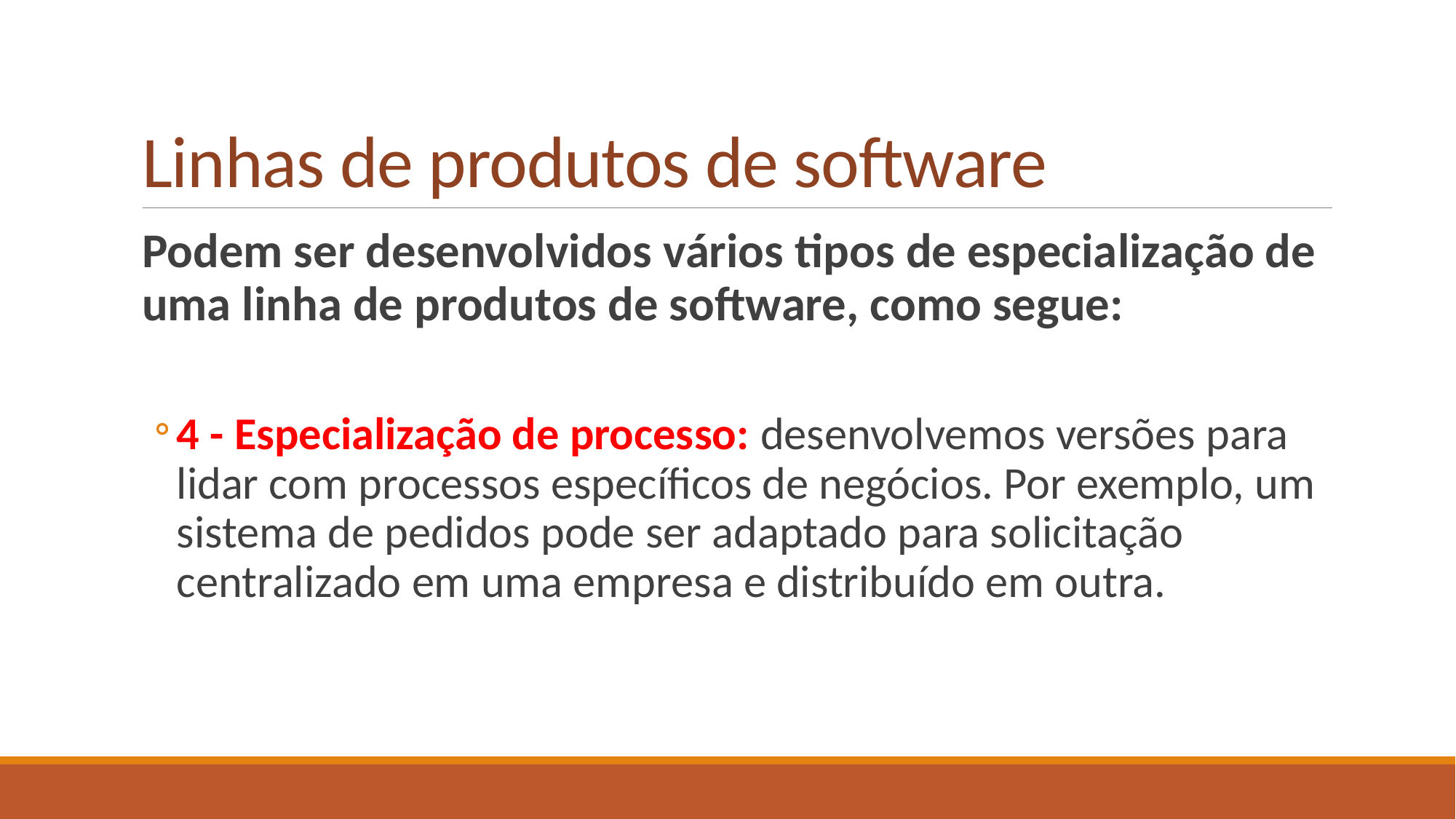

# Linhas de produtos de software
Podem ser desenvolvidos vários tipos de especialização de uma linha de produtos de software, como segue:

4 - Especialização de processo: desenvolvemos versões para lidar com processos específicos de negócios. Por exemplo, um sistema de pedidos pode ser adaptado para solicitação centralizado em uma empresa e distribuído em outra.